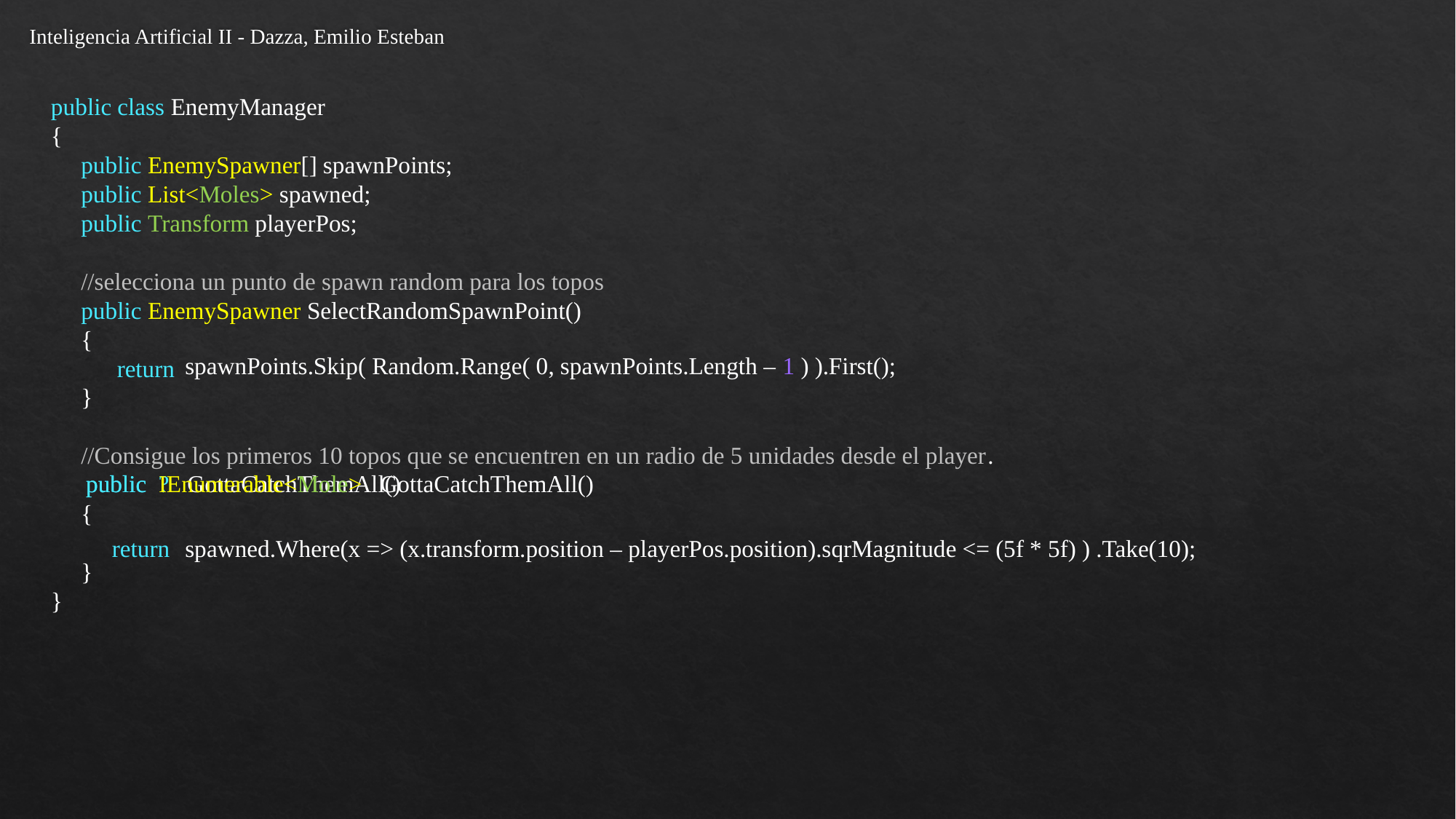

Inteligencia Artificial II - Dazza, Emilio Esteban
public class EnemyManager
{
     public EnemySpawner[] spawnPoints;
     public List<Moles> spawned;
     public Transform playerPos;

     //selecciona un punto de spawn random para los topos
     public EnemySpawner SelectRandomSpawnPoint()
     {
           return
     }

     //Consigue los primeros 10 topos que se encuentren en un radio de 5 unidades desde el player.

     {

     }
}
spawnPoints.Skip( Random.Range( 0, spawnPoints.Length – 1 ) ).First();
public  ?   GottaCatchThemAll()
public  IEnumerable<Mole>   GottaCatchThemAll()
return
spawned.Where(x => (x.transform.position – playerPos.position).sqrMagnitude <= (5f * 5f) ) .Take(10);